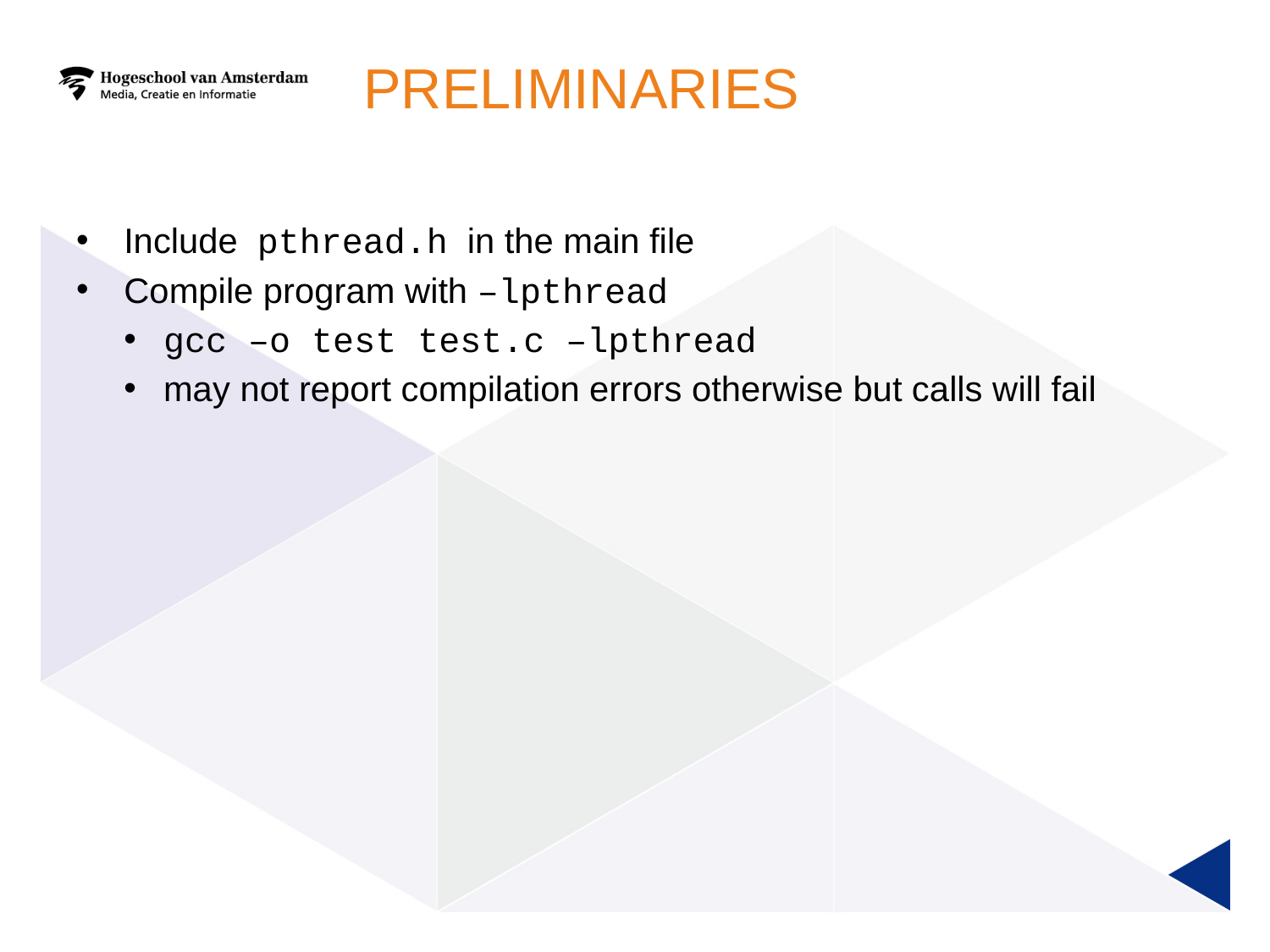

# Preliminaries
Include  pthread.h  in the main file
Compile program with –lpthread
gcc –o test test.c –lpthread
may not report compilation errors otherwise but calls will fail